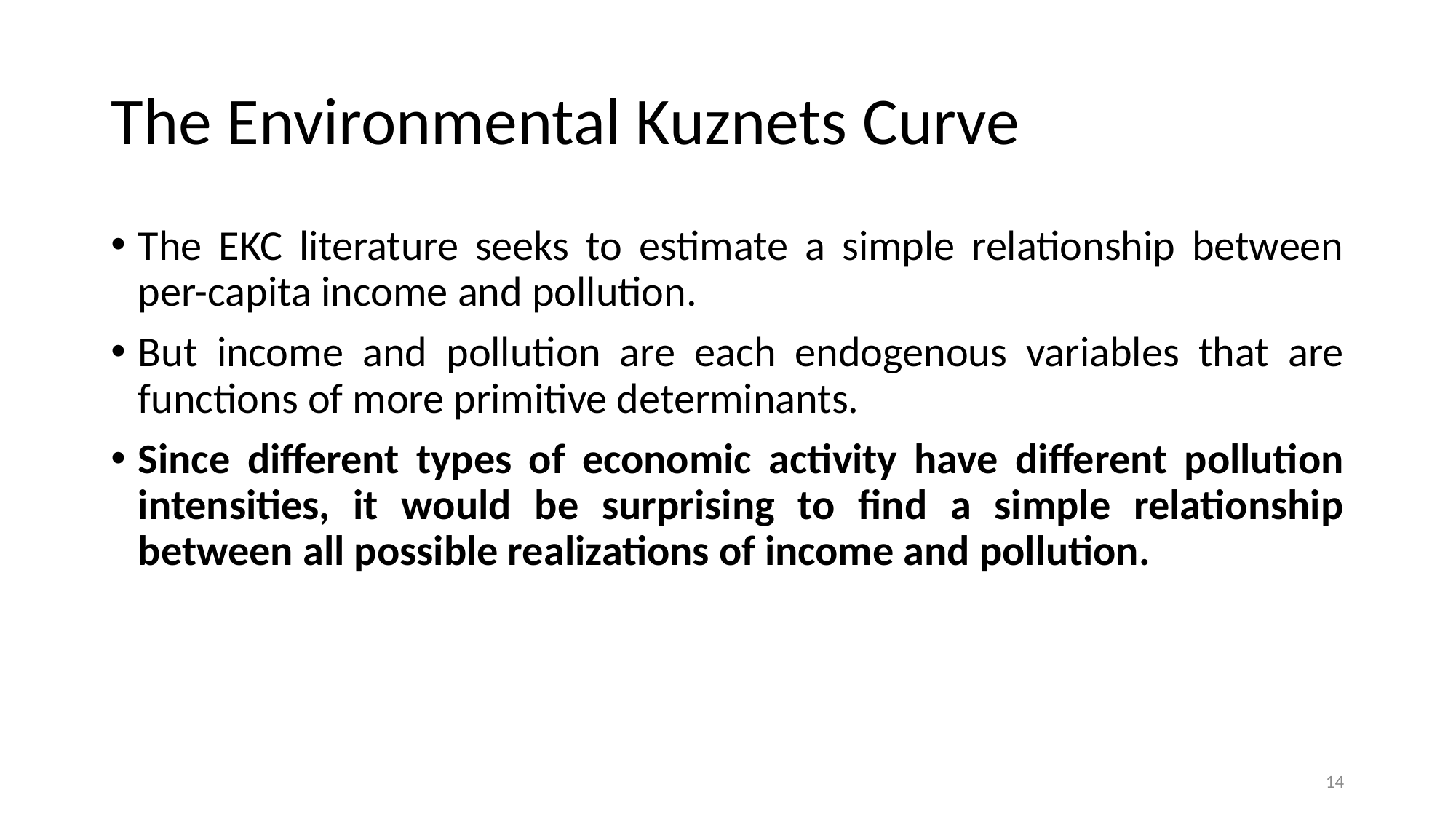

# The Environmental Kuznets Curve
The EKC literature seeks to estimate a simple relationship between per-capita income and pollution.
But income and pollution are each endogenous variables that are functions of more primitive determinants.
Since different types of economic activity have different pollution intensities, it would be surprising to find a simple relationship between all possible realizations of income and pollution.
14